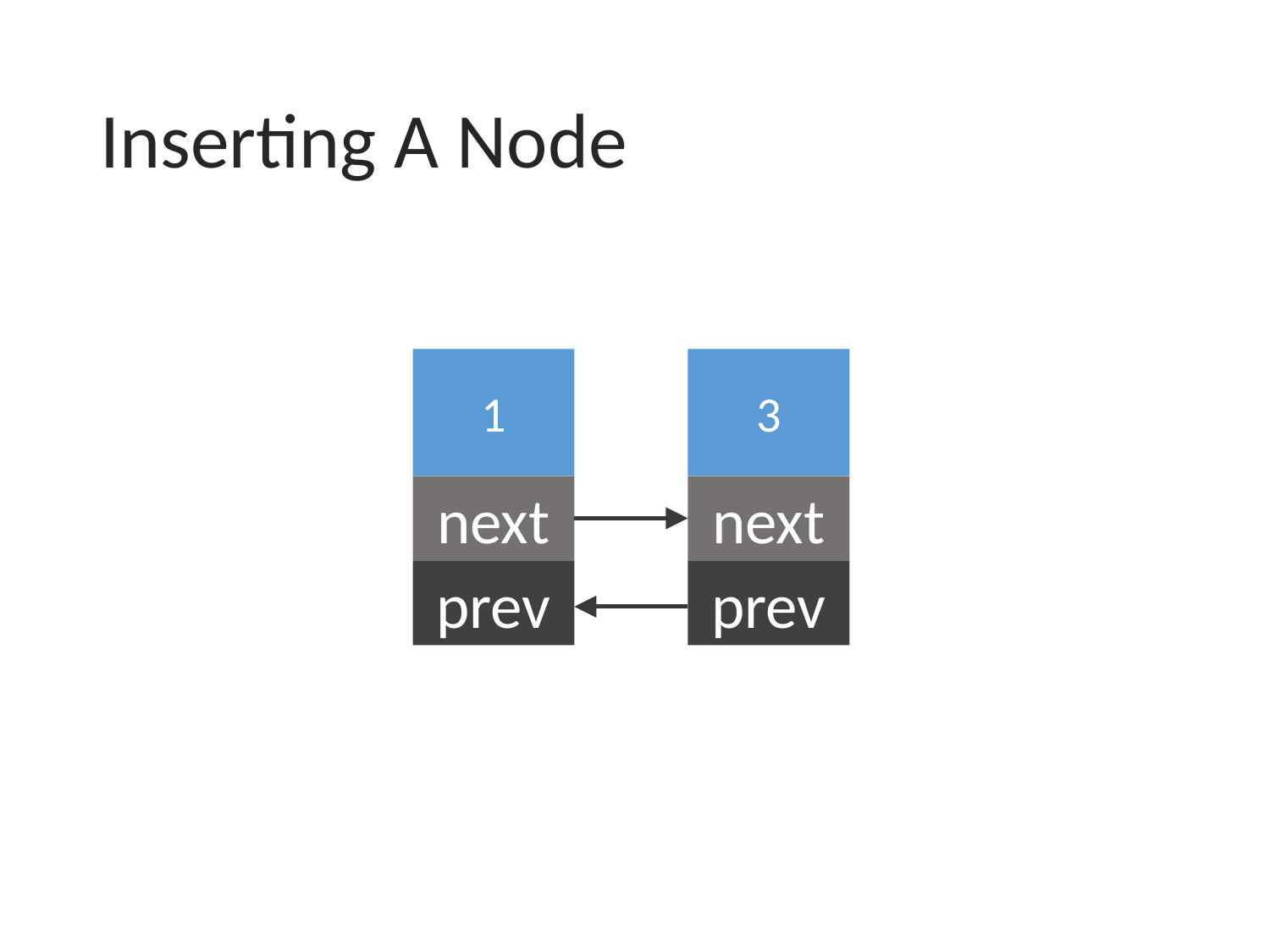

# Inserting A Node
1
3
next
next
prev
prev